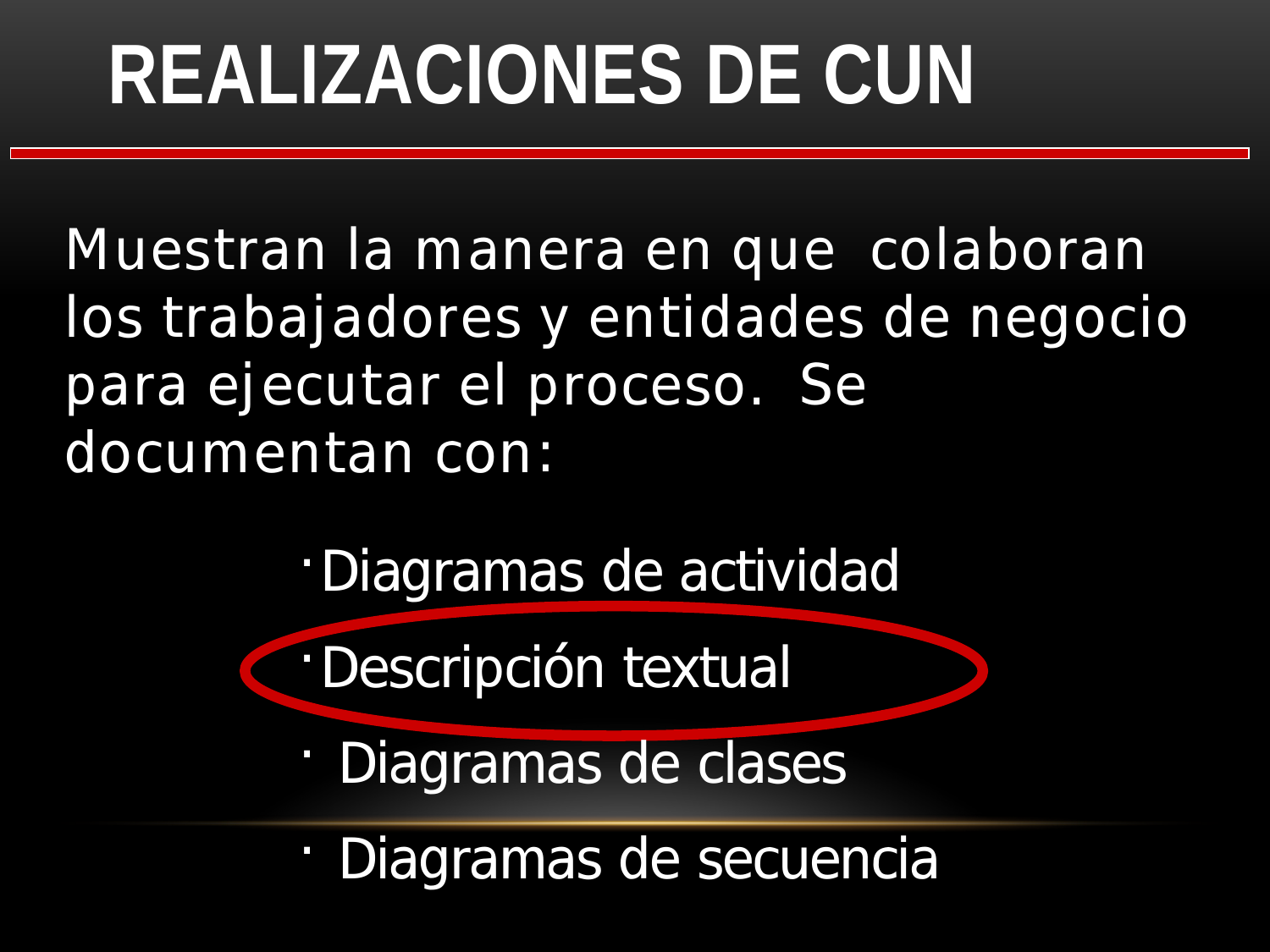

# Realizaciones de CUN

Muestran la manera en que  colaboran los trabajadores y entidades de negocio para ejecutar el proceso.  Se documentan con:
Diagramas de actividad
Descripción textual
 Diagramas de clases
 Diagramas de secuencia